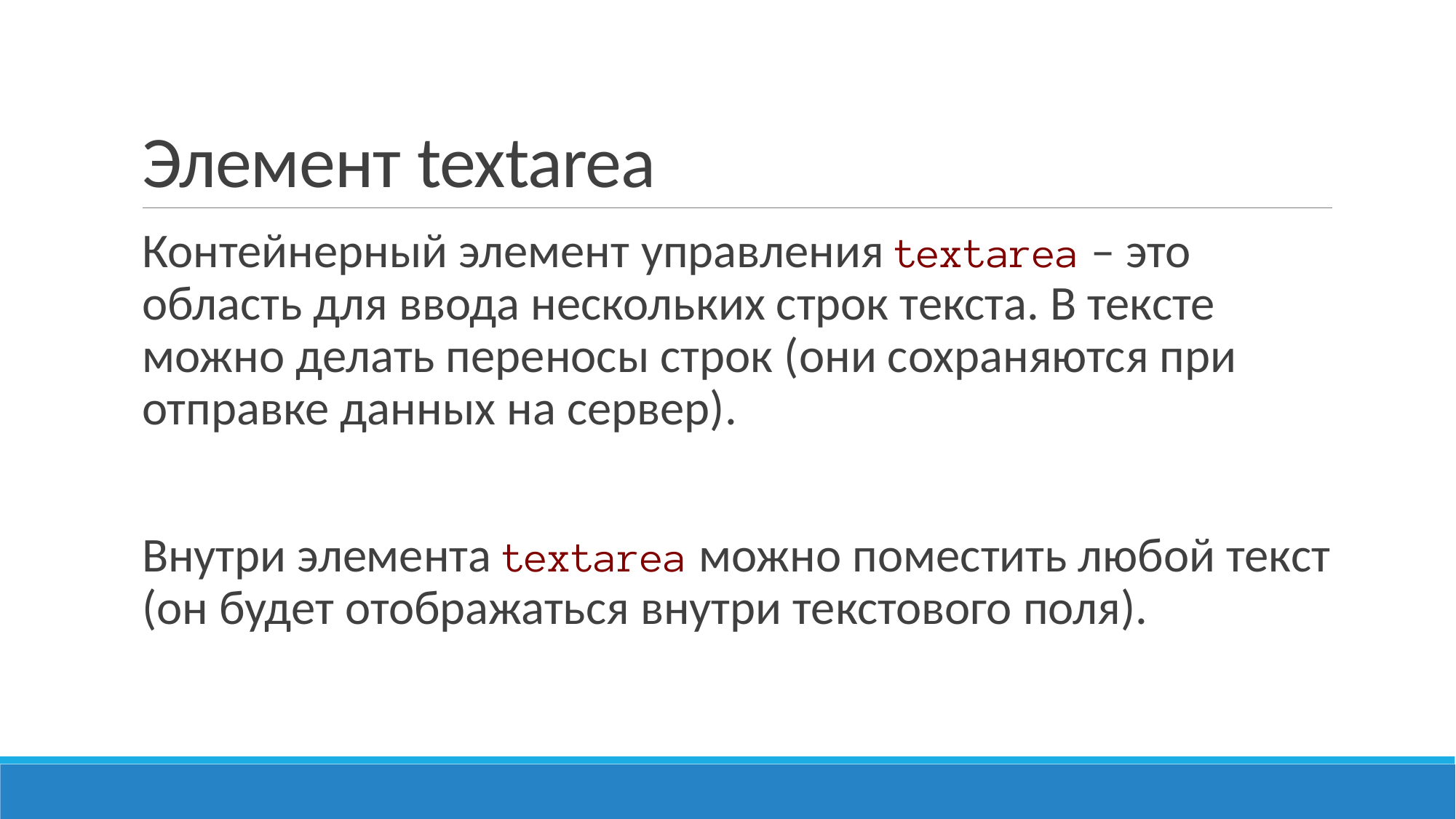

# Элемент textarea
Контейнерный элемент управления textarea – это область для ввода нескольких строк текста. В тексте можно делать переносы строк (они сохраняются при отправке данных на сервер).

Внутри элемента textarea можно поместить любой текст (он будет отображаться внутри текстового поля).